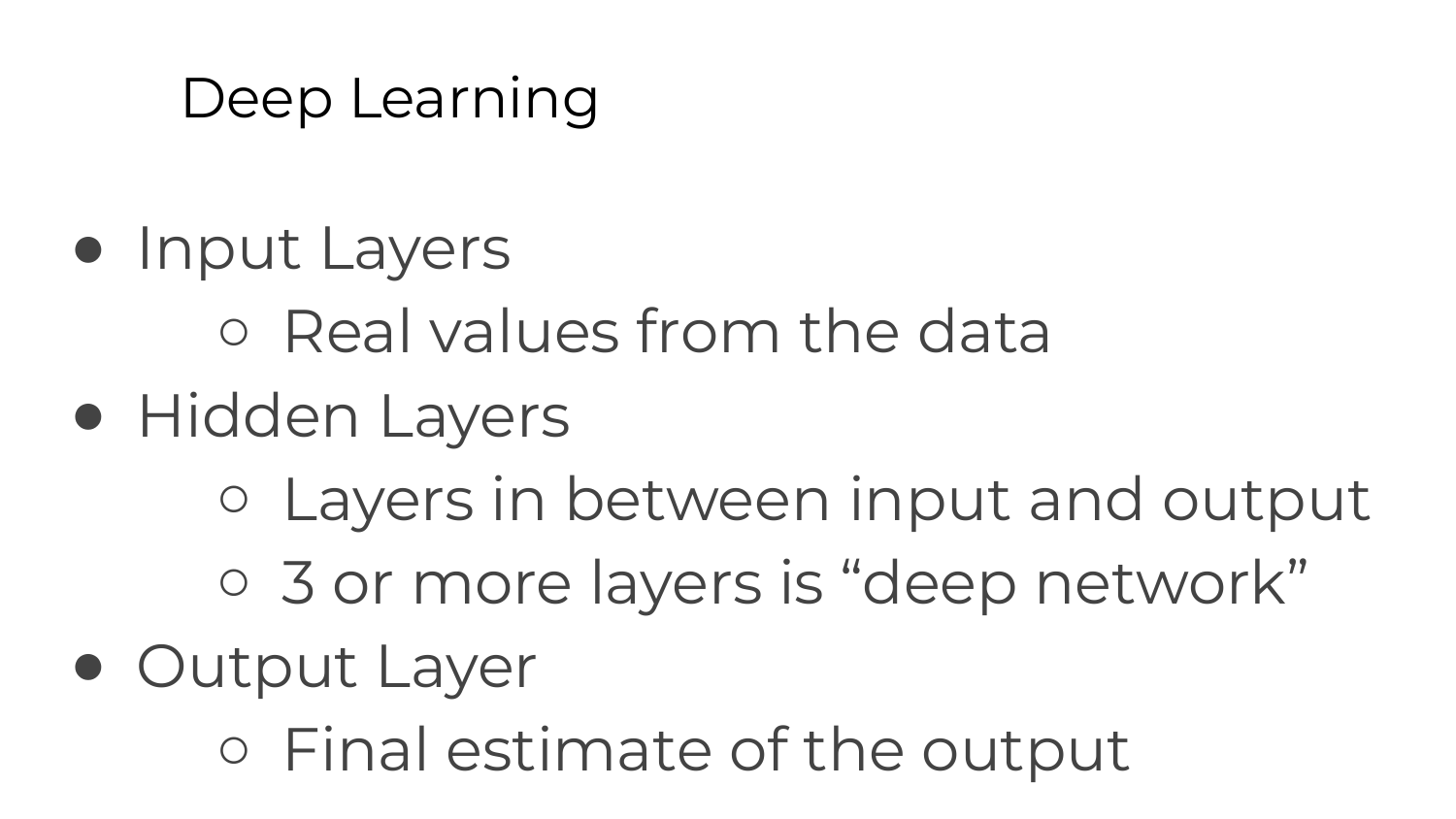

Deep Learning
Input Layers
Real values from the data
Hidden Layers
Layers in between input and output
3 or more layers is “deep network”
Output Layer
Final estimate of the output